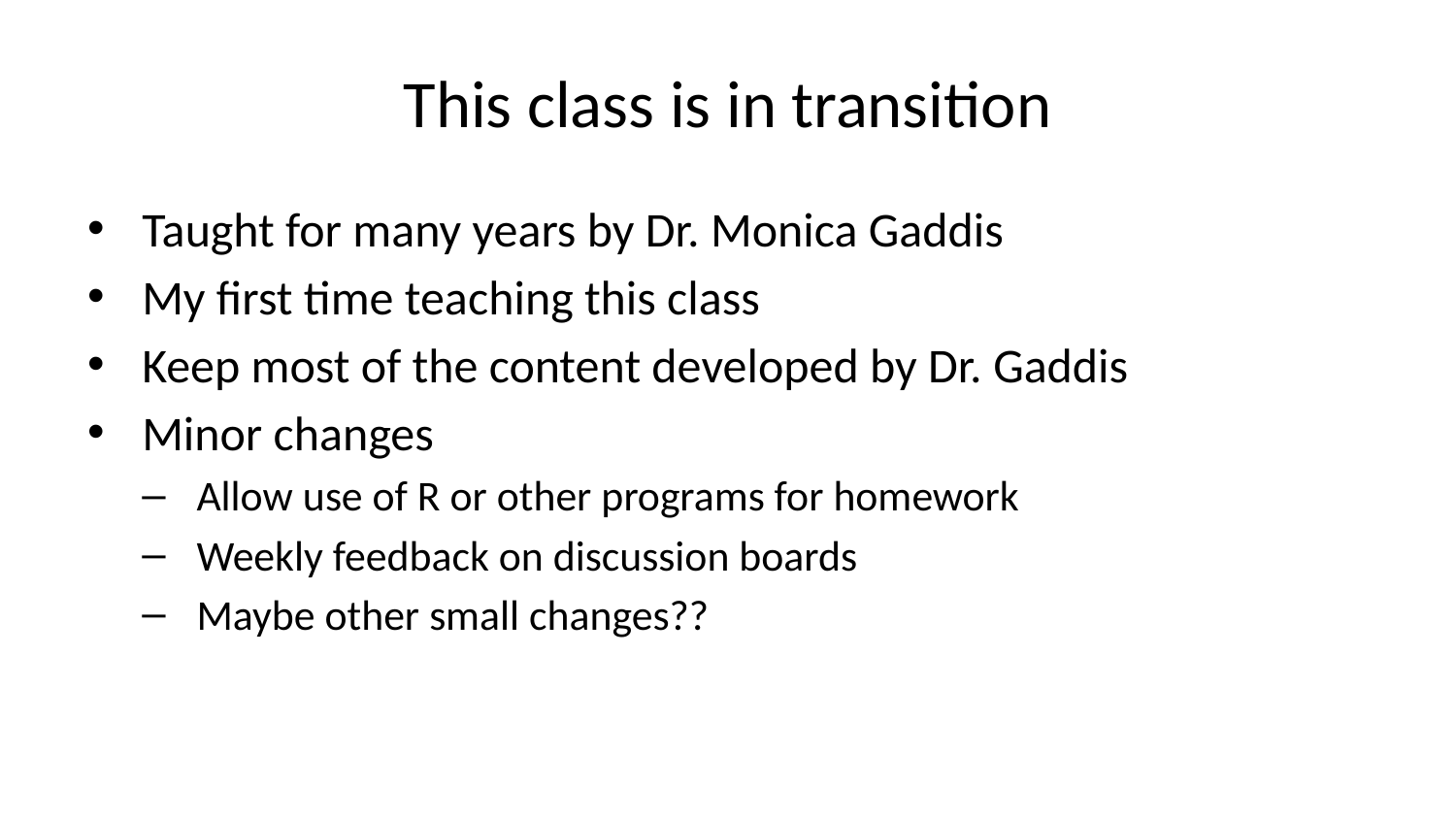

# This class is in transition
Taught for many years by Dr. Monica Gaddis
My first time teaching this class
Keep most of the content developed by Dr. Gaddis
Minor changes
Allow use of R or other programs for homework
Weekly feedback on discussion boards
Maybe other small changes??